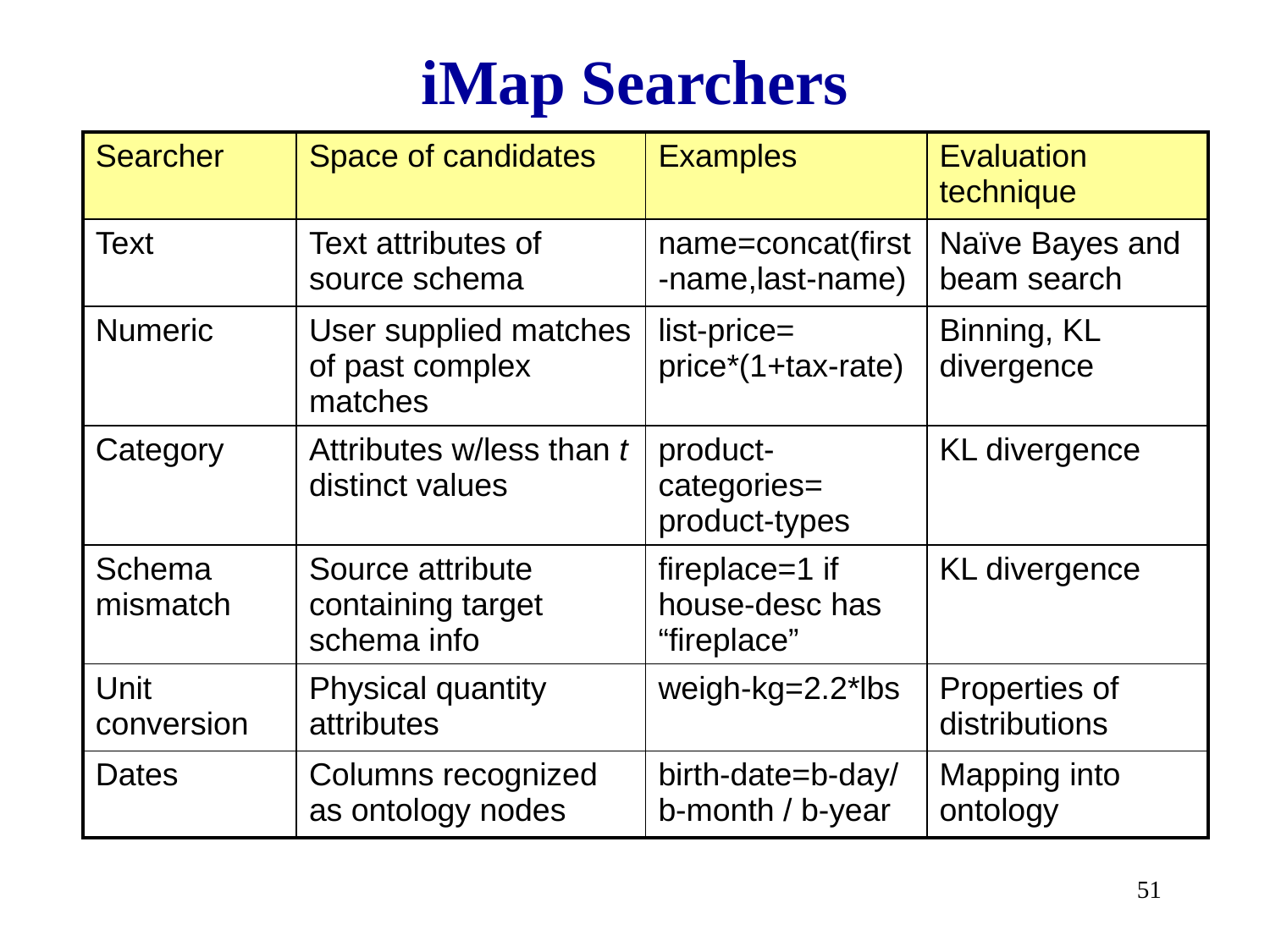

# iMap Searchers
| Searcher | Space of candidates | Examples | Evaluation technique |
| --- | --- | --- | --- |
| Text | Text attributes of source schema | name=concat(first-name,last-name) | Naïve Bayes and beam search |
| Numeric | User supplied matches of past complex matches | list-price= price\*(1+tax-rate) | Binning, KL divergence |
| Category | Attributes w/less than t distinct values | product-categories= product-types | KL divergence |
| Schema mismatch | Source attribute containing target schema info | fireplace=1 if house-desc has “fireplace” | KL divergence |
| Unit conversion | Physical quantity attributes | weigh-kg=2.2\*lbs | Properties of distributions |
| Dates | Columns recognized as ontology nodes | birth-date=b-day/ b-month / b-year | Mapping into ontology |
51